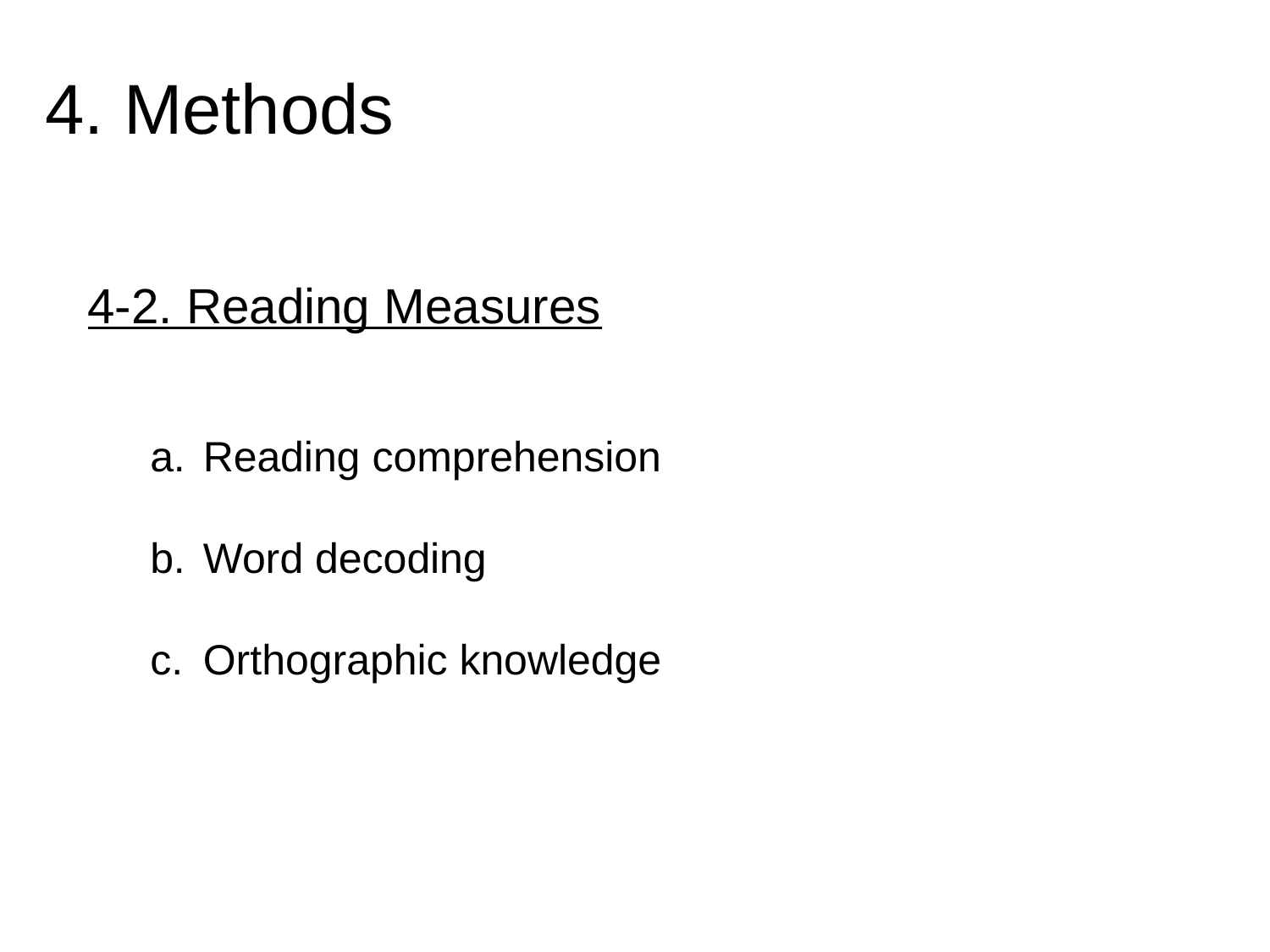

# 4. Methods
4-2. Reading Measures

Reading comprehension
Word decoding
Orthographic knowledge